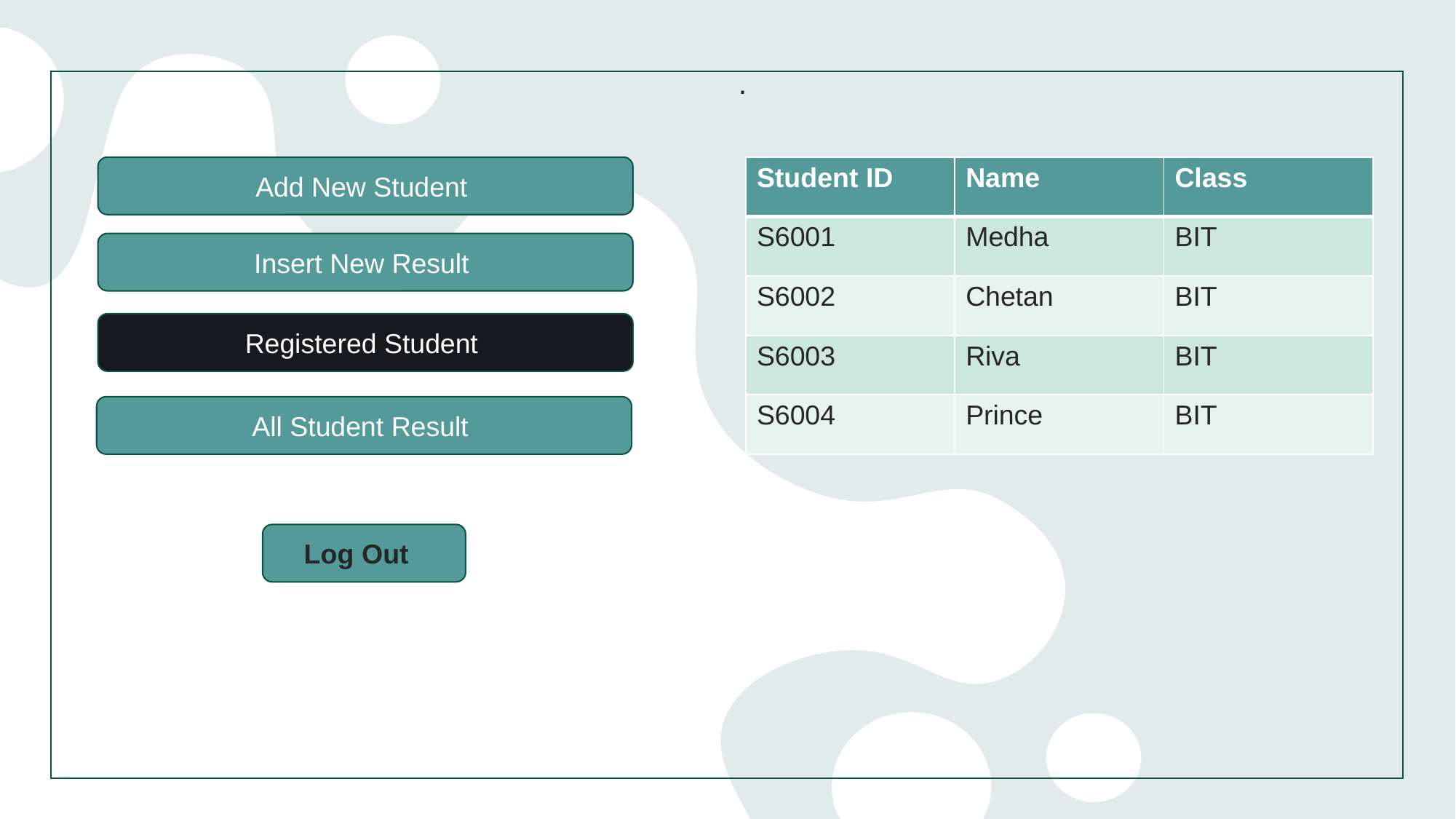

.

Add New Student
| Student ID | Name | Class |
| --- | --- | --- |
| S6001 | Medha | BIT |
| S6002 | Chetan | BIT |
| S6003 | Riva | BIT |
| S6004 | Prince | BIT |
Insert New Result
Registered Student
All Student Result
Log Out